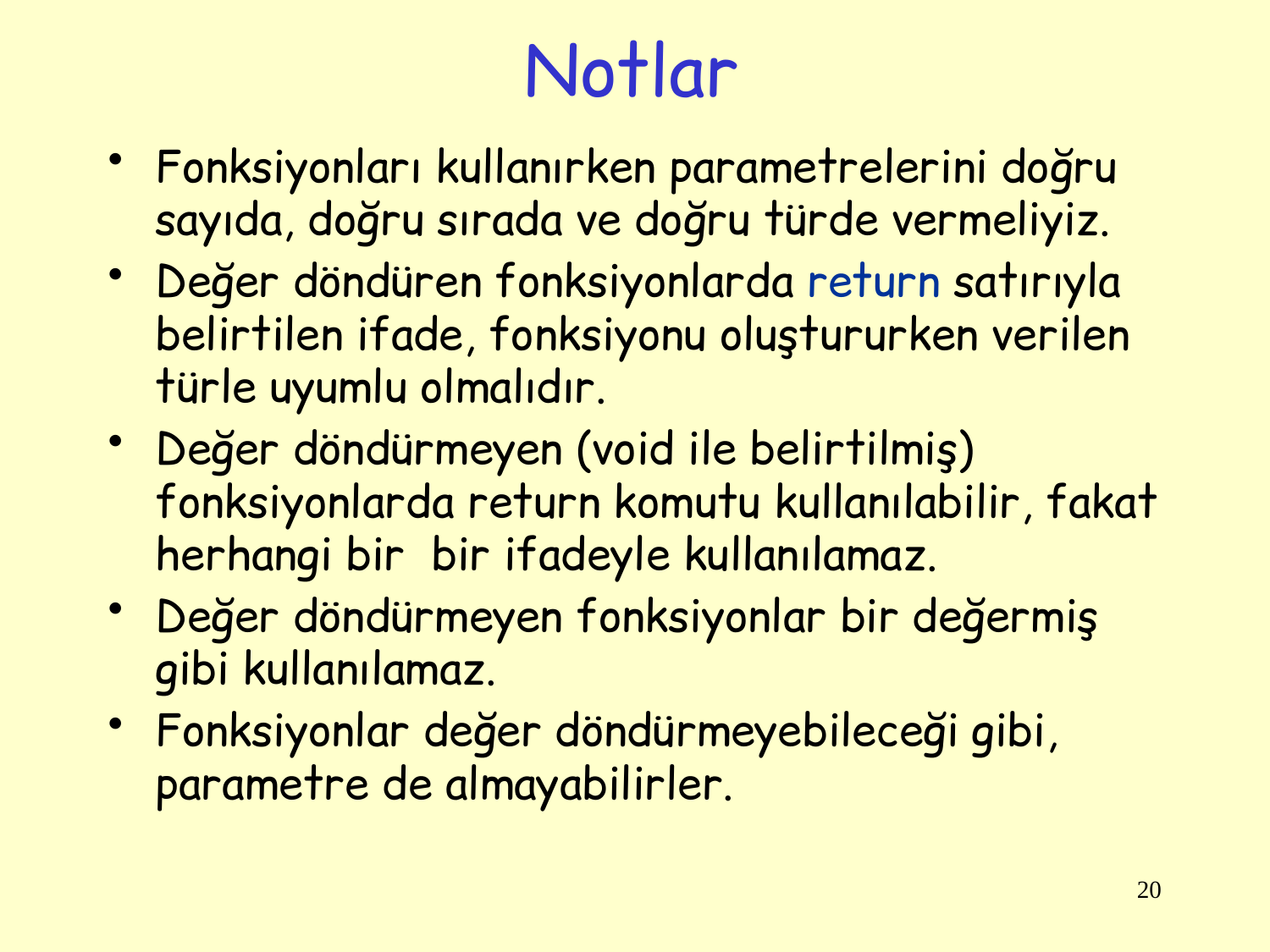

# Notlar
Fonksiyonları kullanırken parametrelerini doğru sayıda, doğru sırada ve doğru türde vermeliyiz.
Değer döndüren fonksiyonlarda return satırıyla belirtilen ifade, fonksiyonu oluştururken verilen türle uyumlu olmalıdır.
Değer döndürmeyen (void ile belirtilmiş) fonksiyonlarda return komutu kullanılabilir, fakat herhangi bir  bir ifadeyle kullanılamaz.
Değer döndürmeyen fonksiyonlar bir değermiş gibi kullanılamaz.
Fonksiyonlar değer döndürmeyebileceği gibi, parametre de almayabilirler.
20